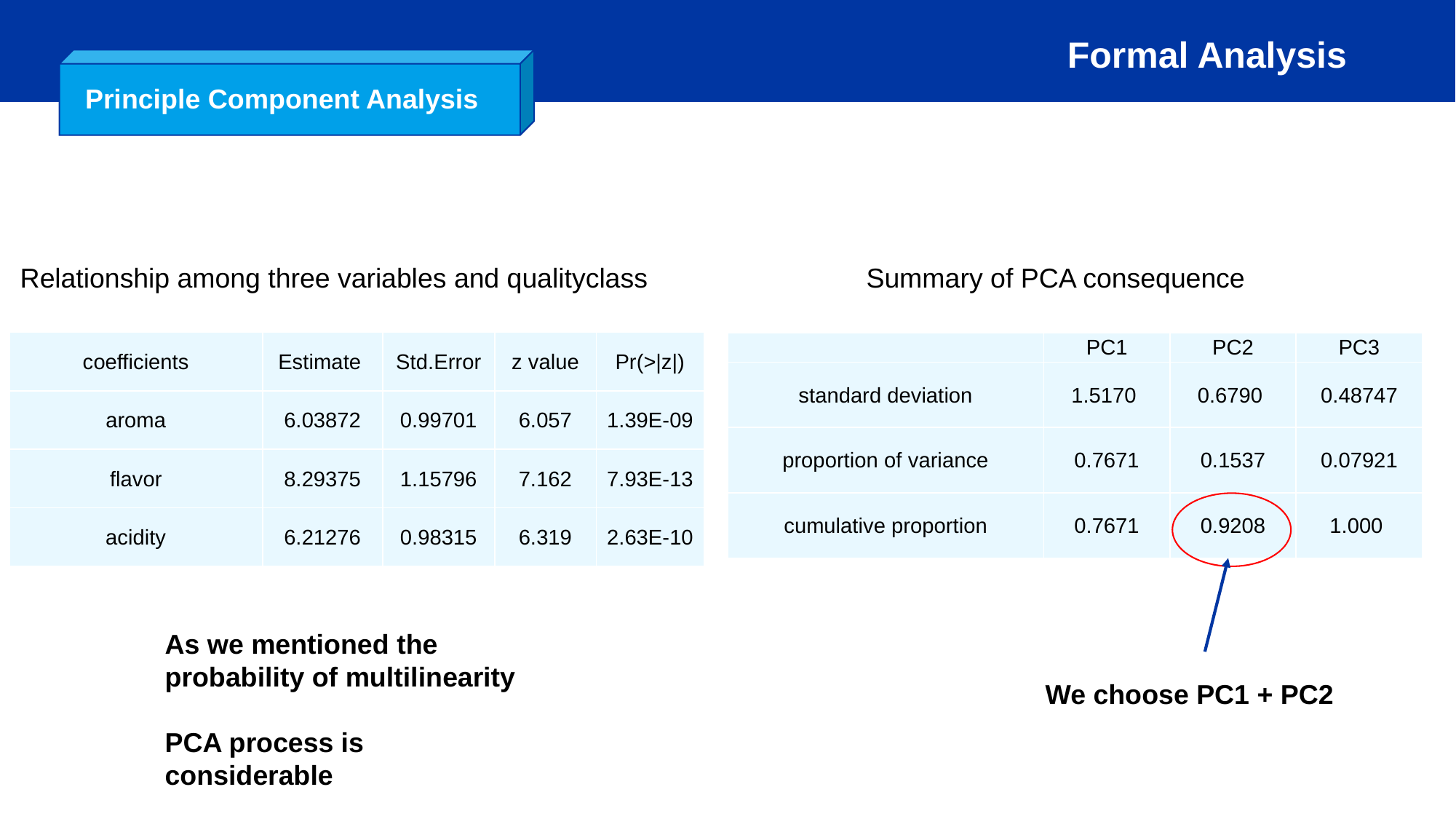

Formal Analysis
Principle Component Analysis
Relationship among three variables and qualityclass
Summary of PCA consequence
| coefficients | Estimate | Std.Error | z value | Pr(>|z|) |
| --- | --- | --- | --- | --- |
| aroma | 6.03872 | 0.99701 | 6.057 | 1.39E-09 |
| flavor | 8.29375 | 1.15796 | 7.162 | 7.93E-13 |
| acidity | 6.21276 | 0.98315 | 6.319 | 2.63E-10 |
|  | PC1 | PC2 | PC3 |
| --- | --- | --- | --- |
| standard deviation | 1.5170 | 0.6790 | 0.48747 |
| proportion of variance | 0.7671 | 0.1537 | 0.07921 |
| cumulative proportion | 0.7671 | 0.9208 | 1.000 |

As we mentioned the probability of multilinearity

PCA process is considerable
We choose PC1 + PC2